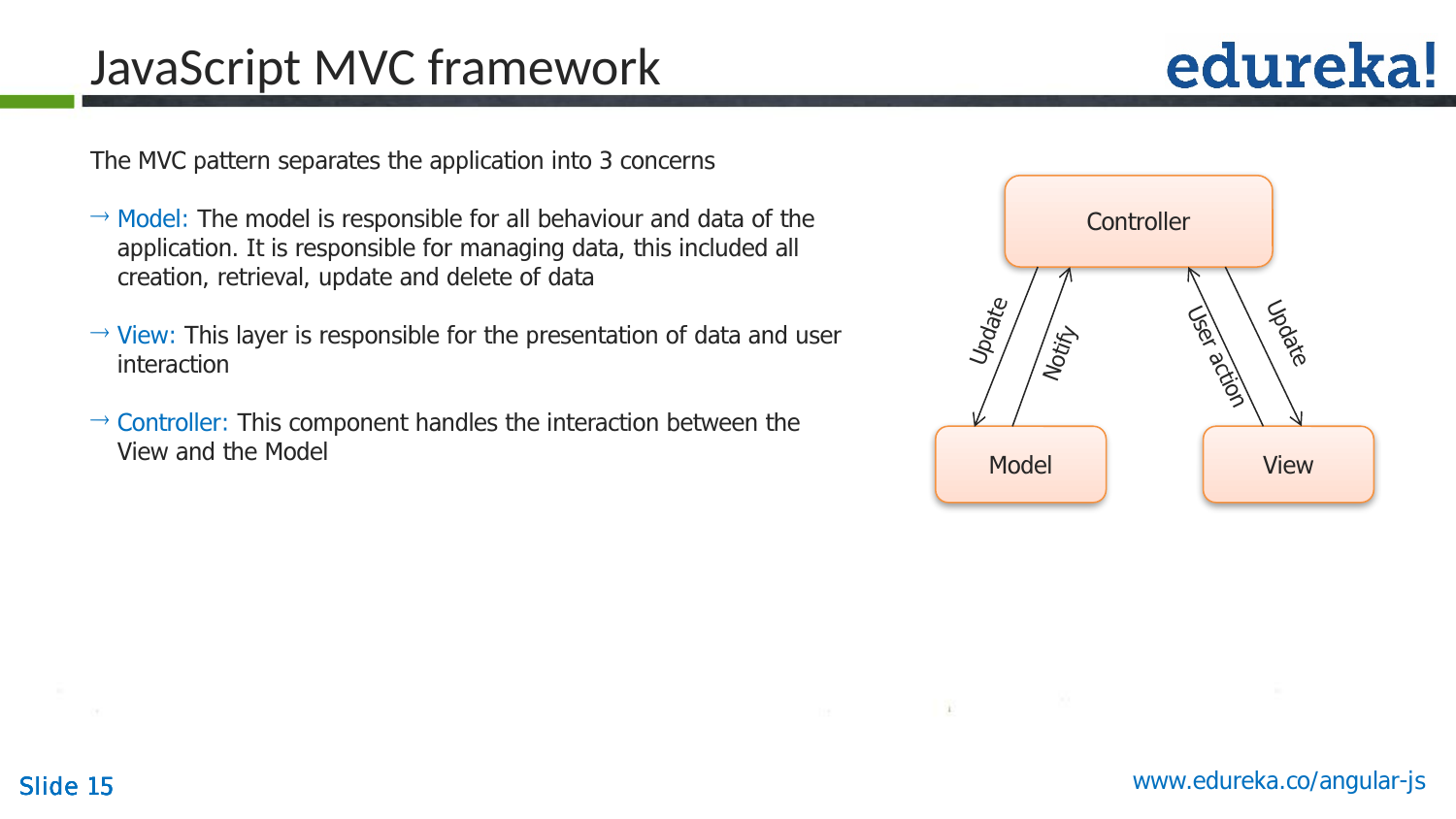

JavaScript MVC framework
The MVC pattern separates the application into 3 concerns

Model: The model is responsible for all behaviour and data of the application. It is responsible for managing data, this included all creation, retrieval, update and delete of data

View: This layer is responsible for the presentation of data and user interaction

Controller: This component handles the interaction between the View and the Model
Controller
Update
User action
Update
Notify
Model
View